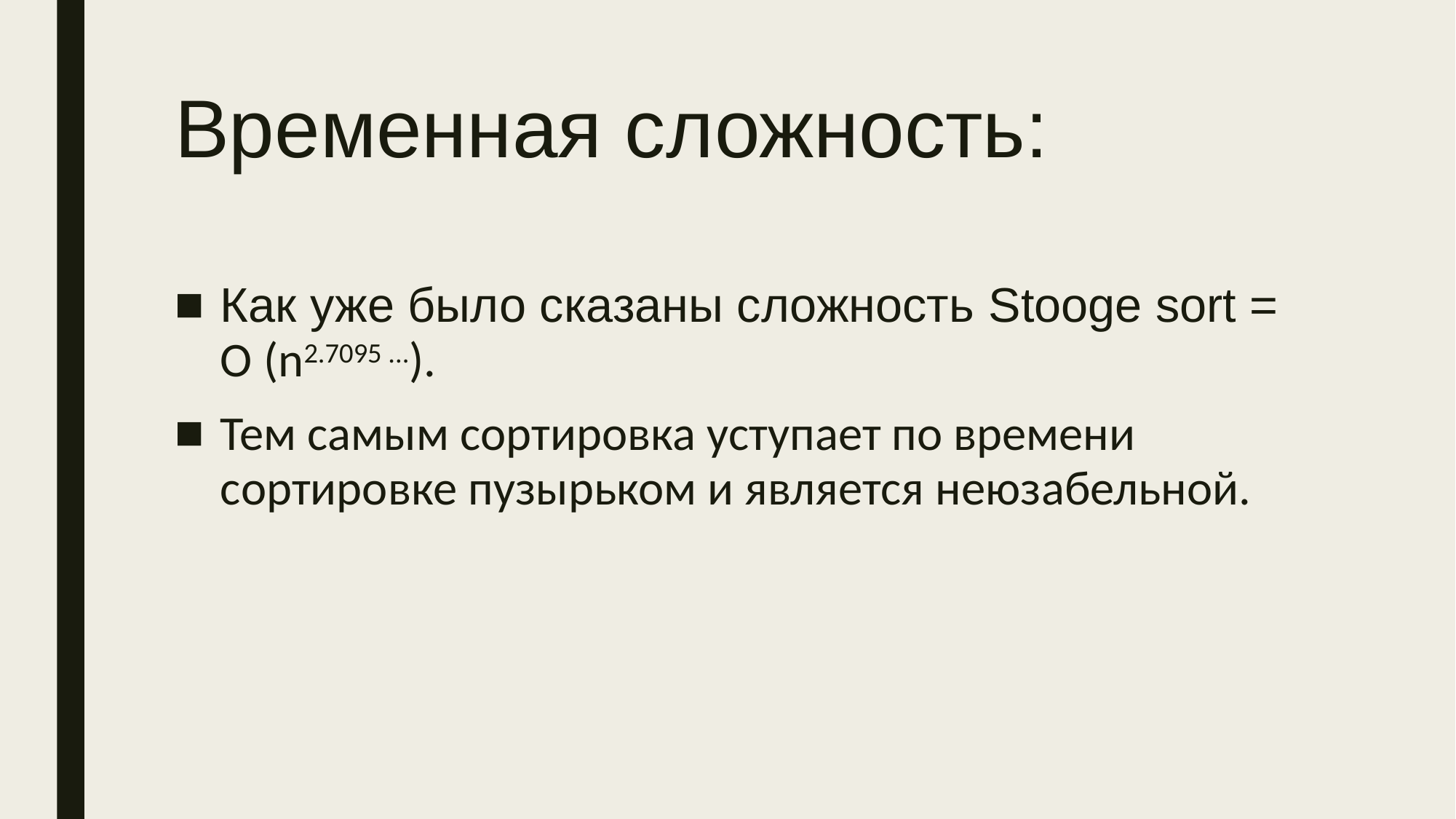

# Временная сложность:
Как уже было сказаны сложность Stooge sort = O (n2.7095 ...).
Тем самым сортировка уступает по времени сортировке пузырьком и является неюзабельной.